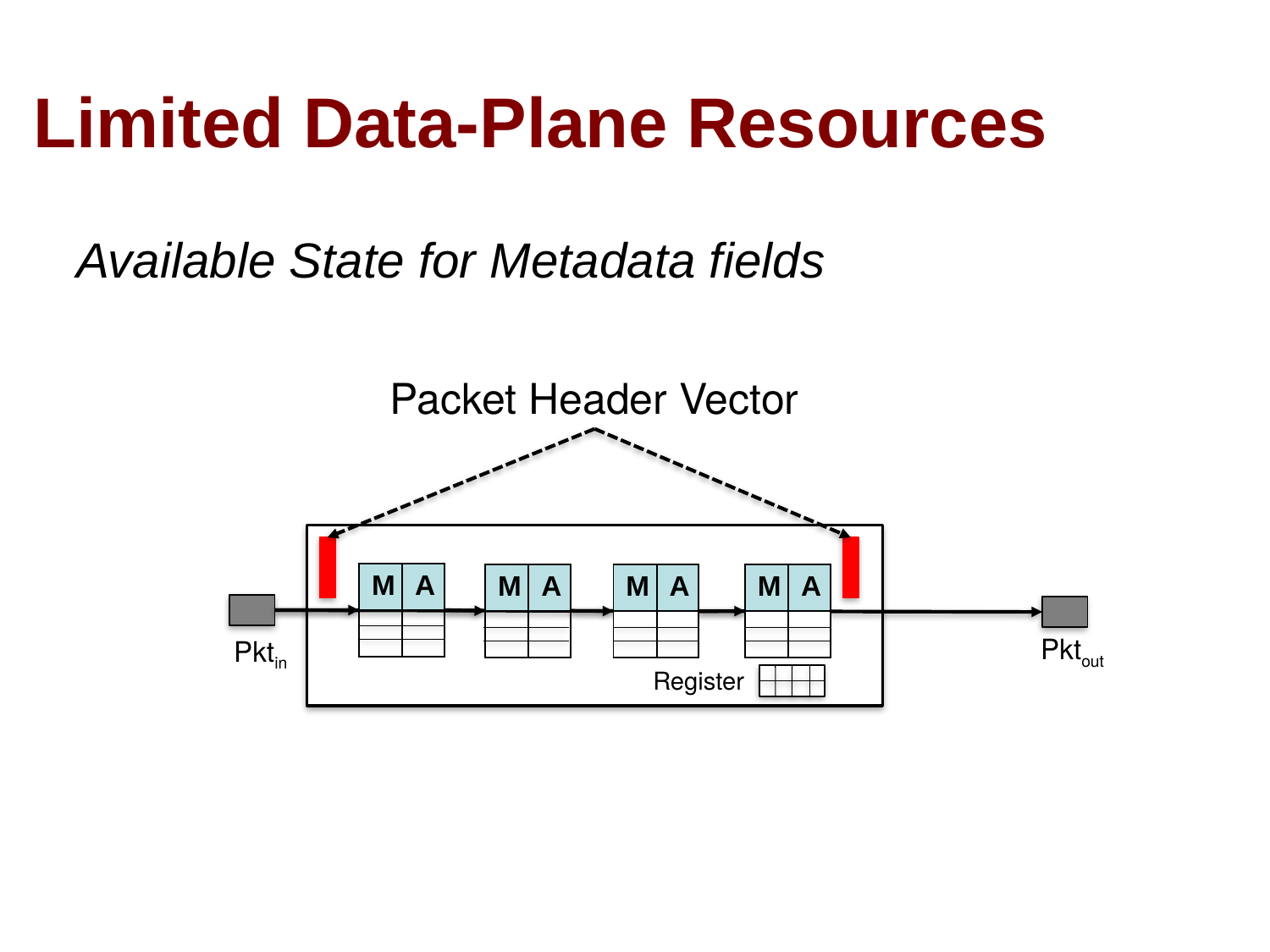

# Limited Data-Plane Resources
Available State for Metadata fields
Packet Header Vector

| M | A |
| --- | --- |
|  |  |
| M | A |
| --- | --- |
|  |  |
| M | A |
| --- | --- |
|  |  |
| M | A |
| --- | --- |
|  |  |

Pktout
Pktin
Register